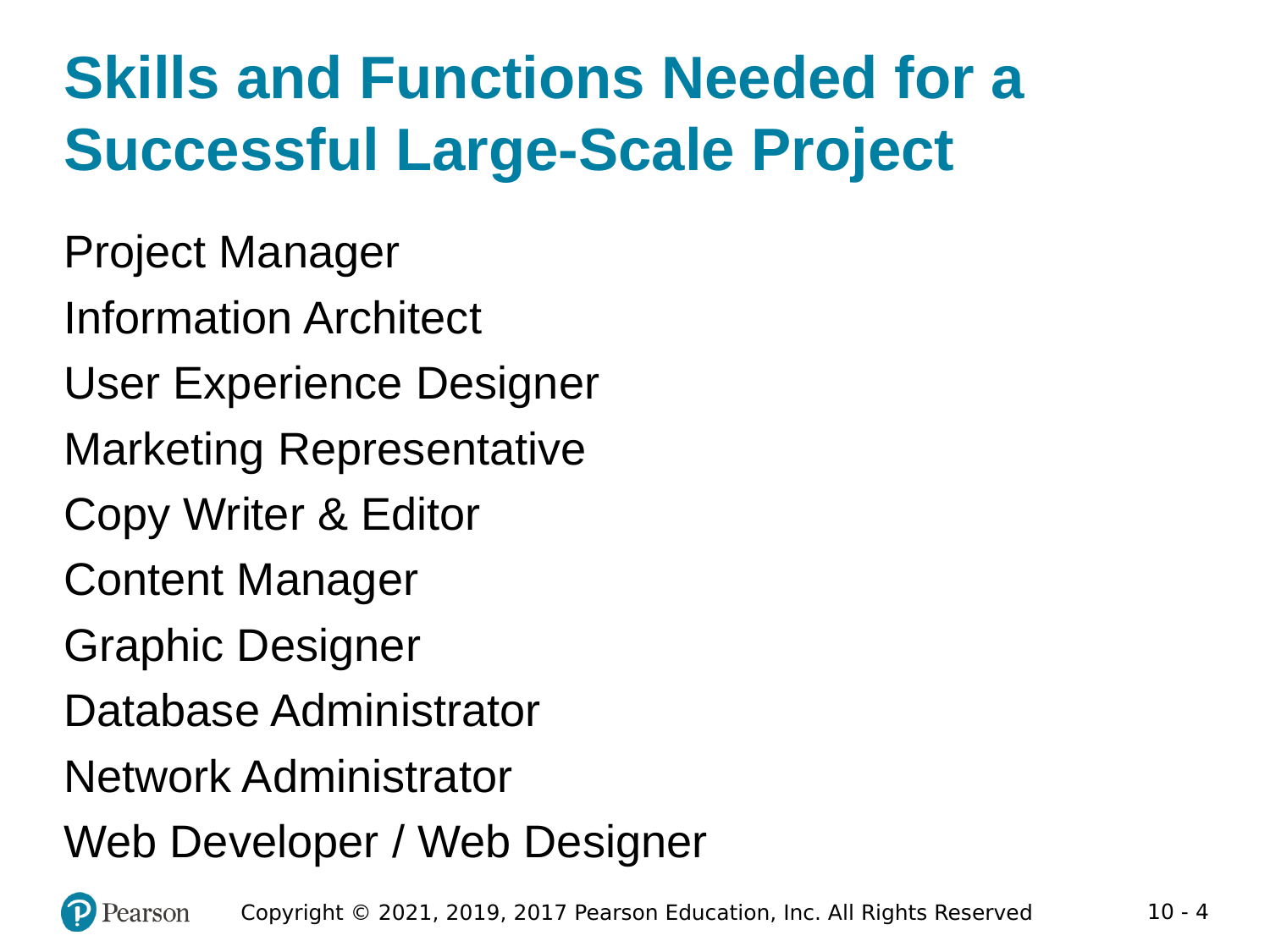

# Skills and Functions Needed for a Successful Large-Scale Project
Project Manager
Information Architect
User Experience Designer
Marketing Representative
Copy Writer & Editor
Content Manager
Graphic Designer
Database Administrator
Network Administrator
Web Developer / Web Designer